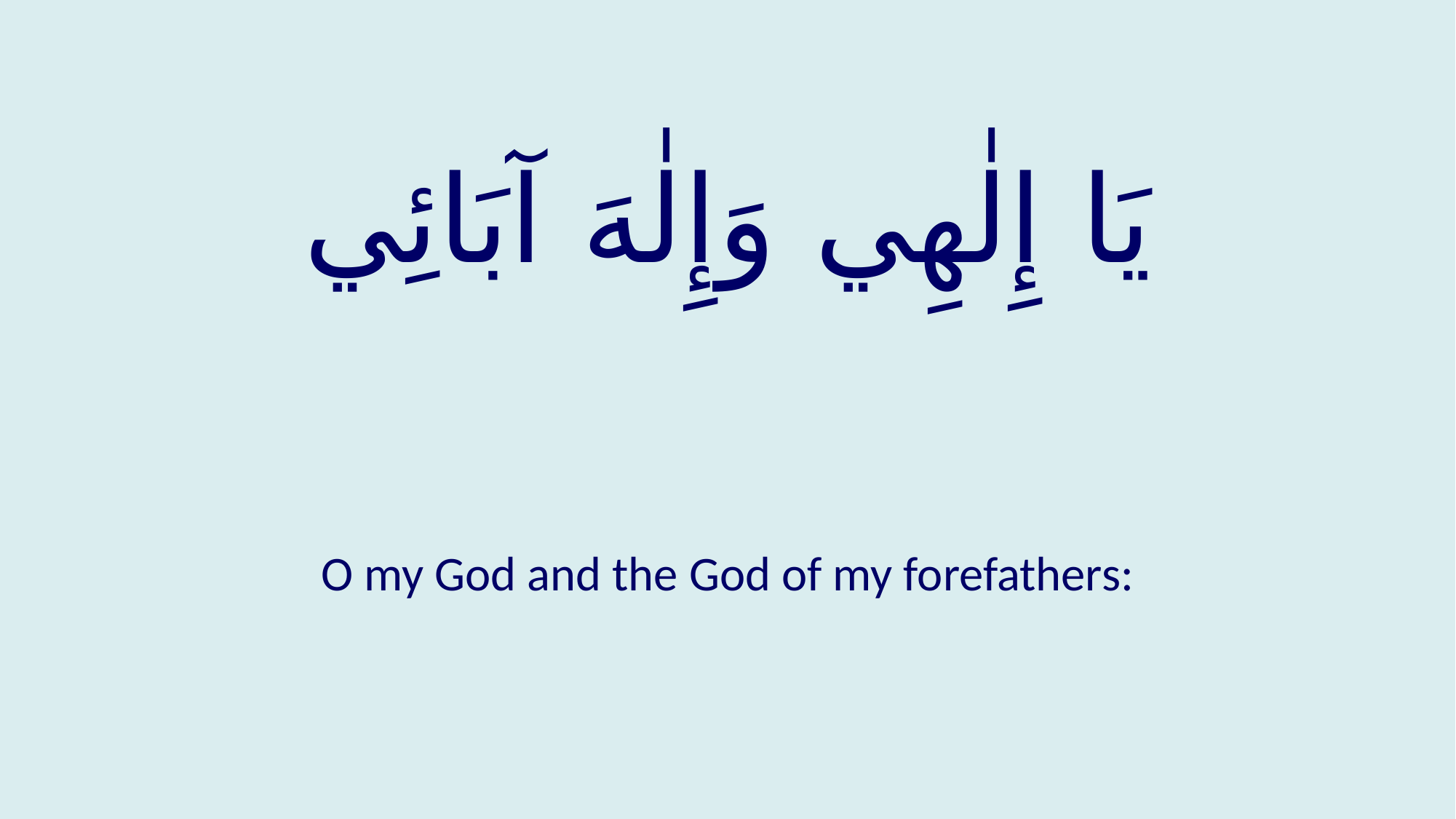

# يَا إِلٰهِي وَإِلٰهَ آبَائِي
O my God and the God of my forefathers: